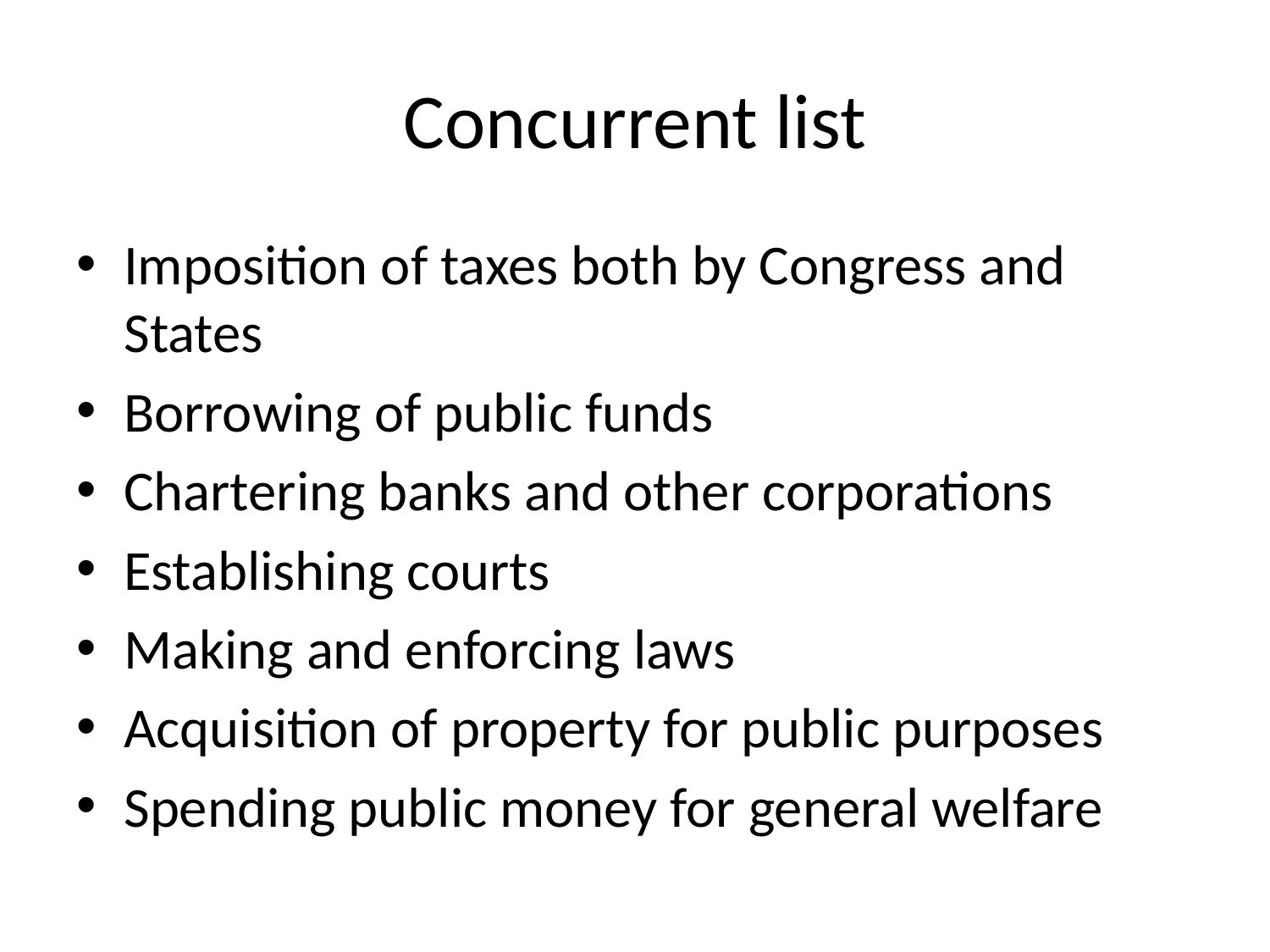

# Concurrent list
Imposition of taxes both by Congress and States
Borrowing of public funds
Chartering banks and other corporations
Establishing courts
Making and enforcing laws
Acquisition of property for public purposes
Spending public money for general welfare